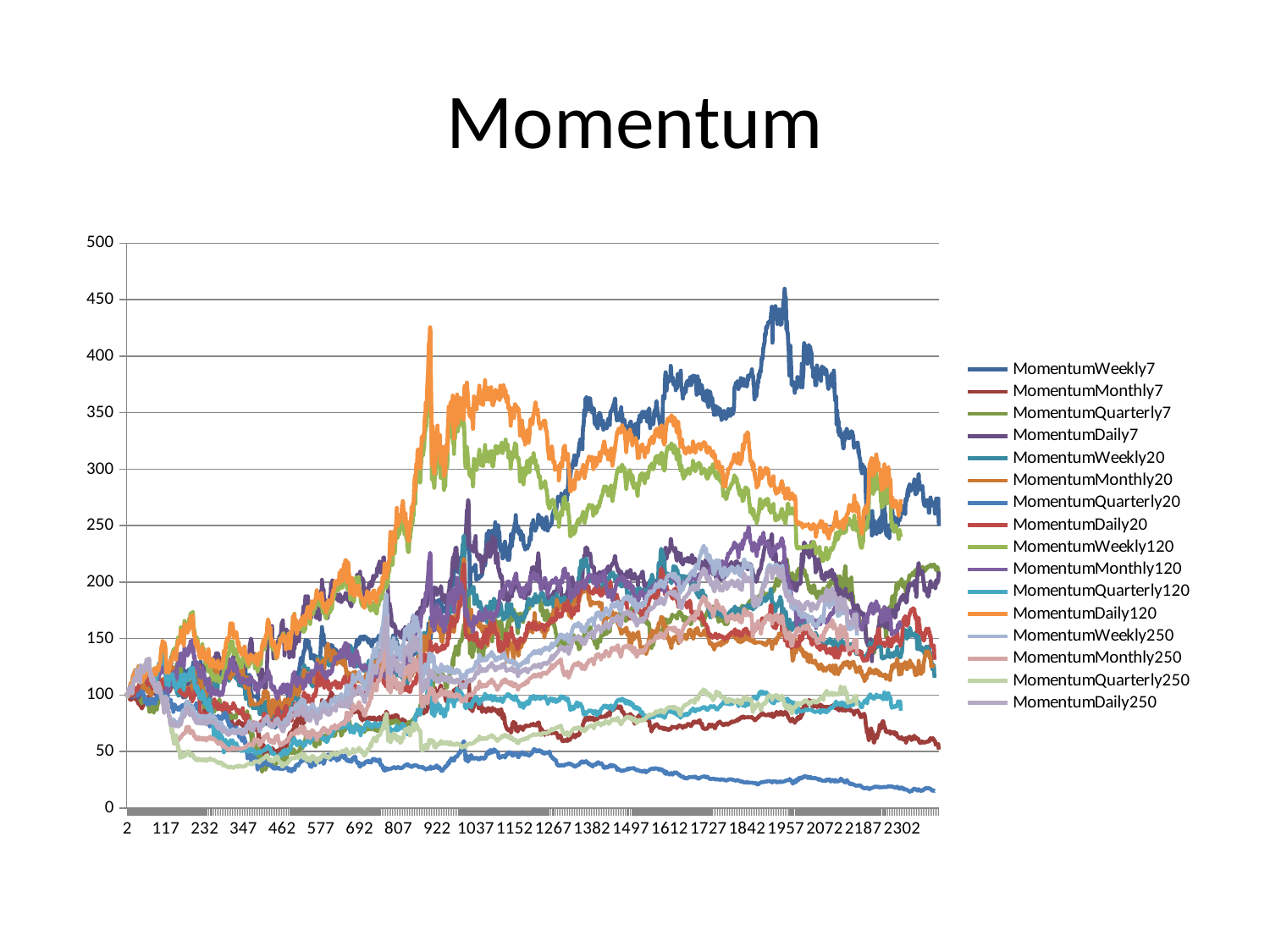

# Momentum

### Chart

| Category | MomentumWeekly7 | MomentumMonthly7 | MomentumQuarterly7 | MomentumDaily7 | MomentumWeekly20 | MomentumMonthly20 | MomentumQuarterly20 | MomentumDaily20 | MomentumWeekly120 | MomentumMonthly120 | MomentumQuarterly120 | MomentumDaily120 | MomentumWeekly250 | MomentumMonthly250 | MomentumQuarterly250 | MomentumDaily250 |
|---|---|---|---|---|---|---|---|---|---|---|---|---|---|---|---|---|